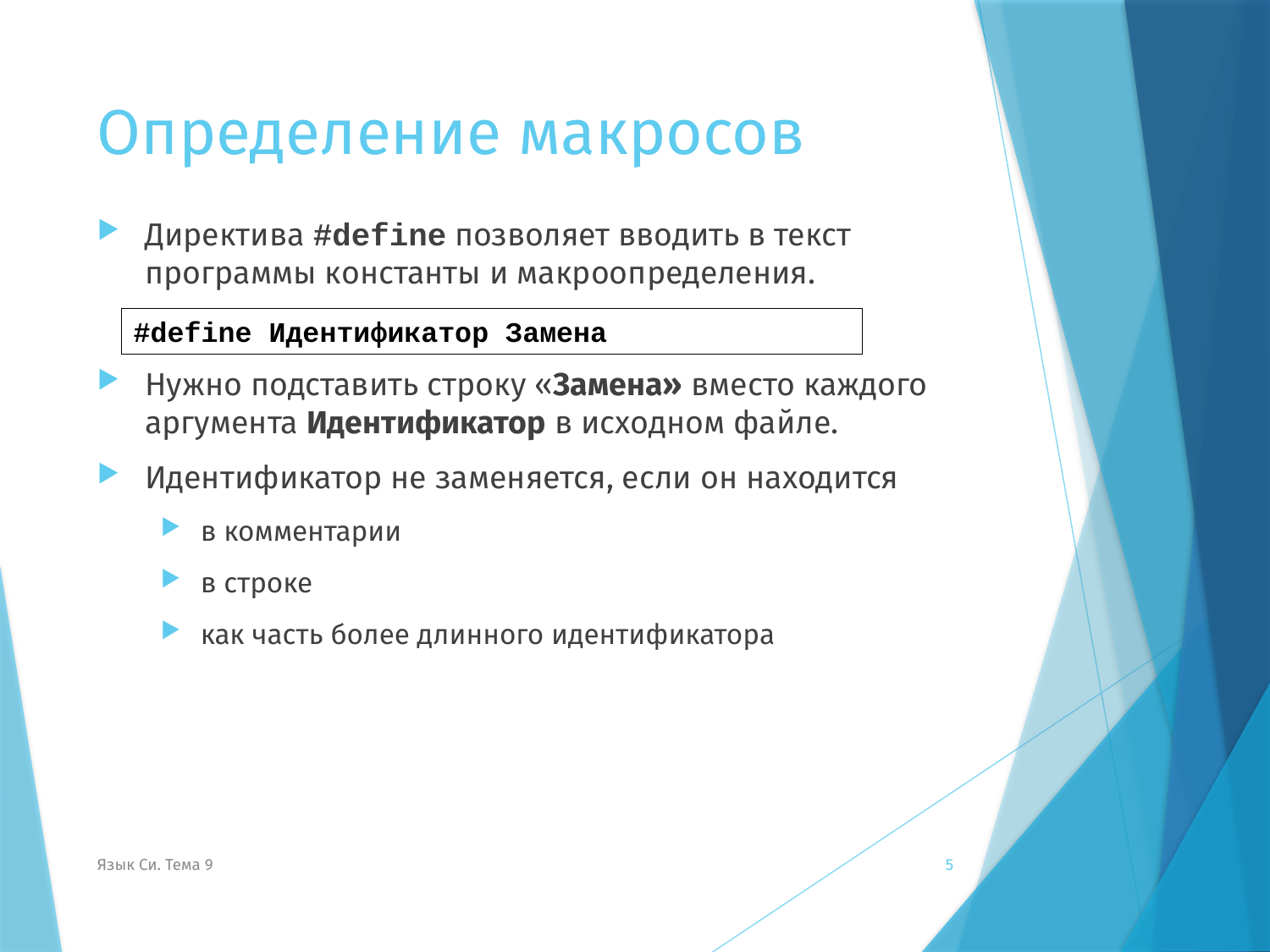

# Определение макросов
Директива #define позволяет вводить в текст программы константы и макроопределения.

Нужно подставить строку «Замена» вместо каждого аргумента Идентификатор в исходном файле.
Идентификатор не заменяется, если он находится
в комментарии
в строке
как часть более длинного идентификатора
#define Идентификатор Замена
Язык Си. Тема 9
5